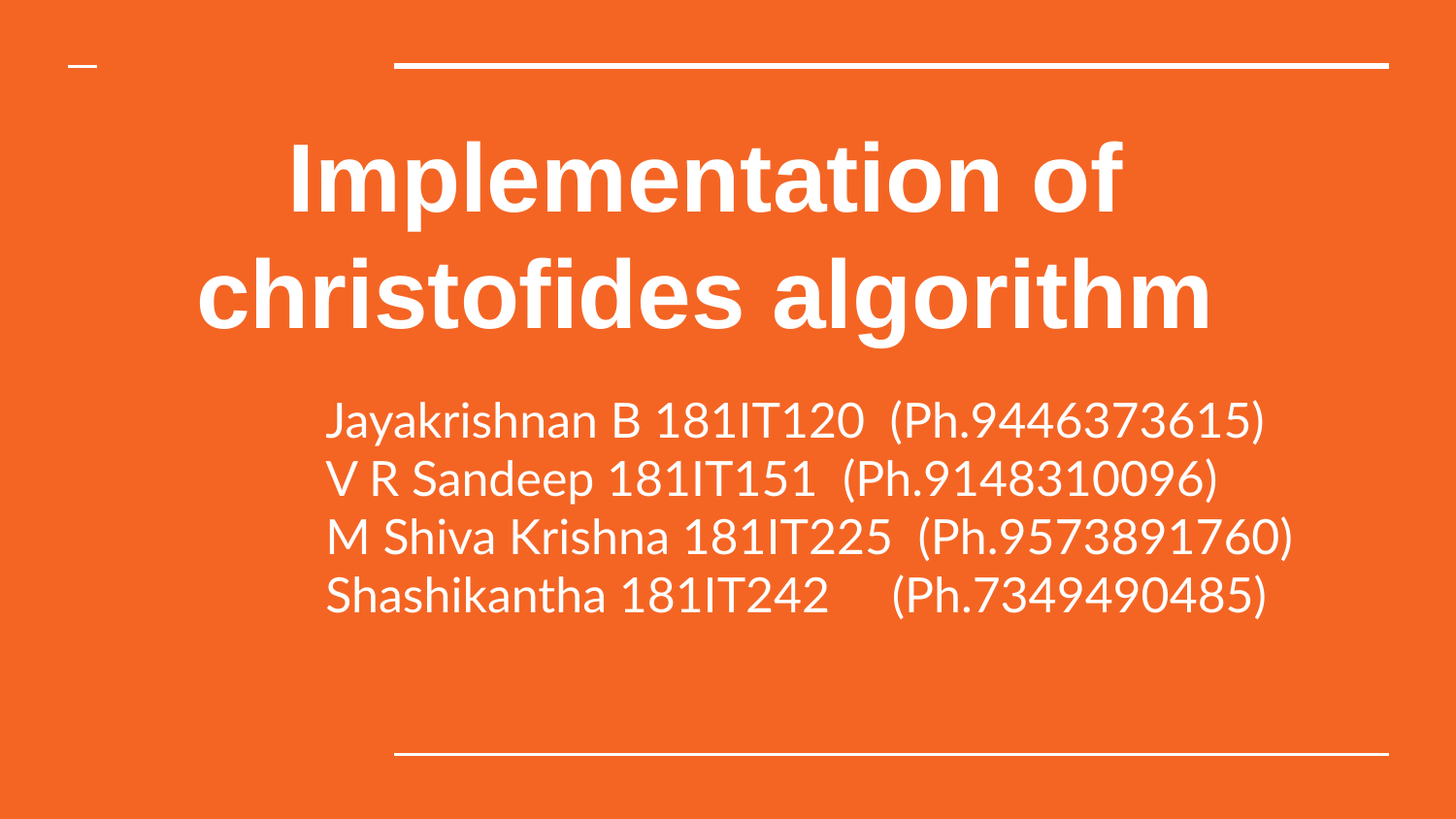

# Implementation of christofides algorithm
Jayakrishnan B 181IT120  (Ph.9446373615)
V R Sandeep 181IT151  (Ph.9148310096)
M Shiva Krishna 181IT225  (Ph.9573891760)
Shashikantha 181IT242     (Ph.7349490485)